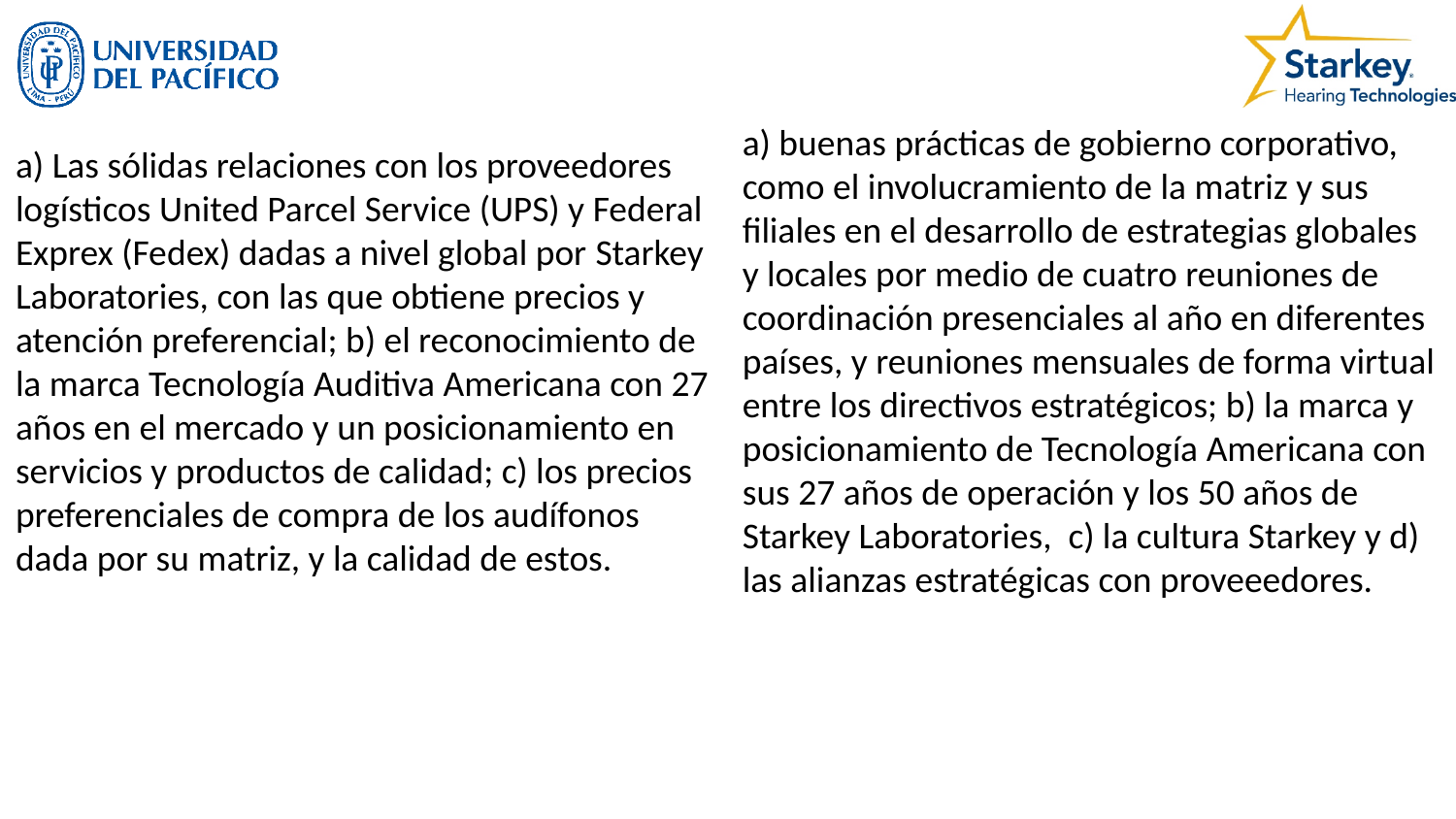

a) buenas prácticas de gobierno corporativo, como el involucramiento de la matriz y sus filiales en el desarrollo de estrategias globales y locales por medio de cuatro reuniones de coordinación presenciales al año en diferentes países, y reuniones mensuales de forma virtual entre los directivos estratégicos; b) la marca y posicionamiento de Tecnología Americana con sus 27 años de operación y los 50 años de Starkey Laboratories,  c) la cultura Starkey y d) las alianzas estratégicas con proveeedores.
a) Las sólidas relaciones con los proveedores logísticos United Parcel Service (UPS) y Federal Exprex (Fedex) dadas a nivel global por Starkey Laboratories, con las que obtiene precios y atención preferencial; b) el reconocimiento de la marca Tecnología Auditiva Americana con 27 años en el mercado y un posicionamiento en servicios y productos de calidad; c) los precios preferenciales de compra de los audífonos dada por su matriz, y la calidad de estos.